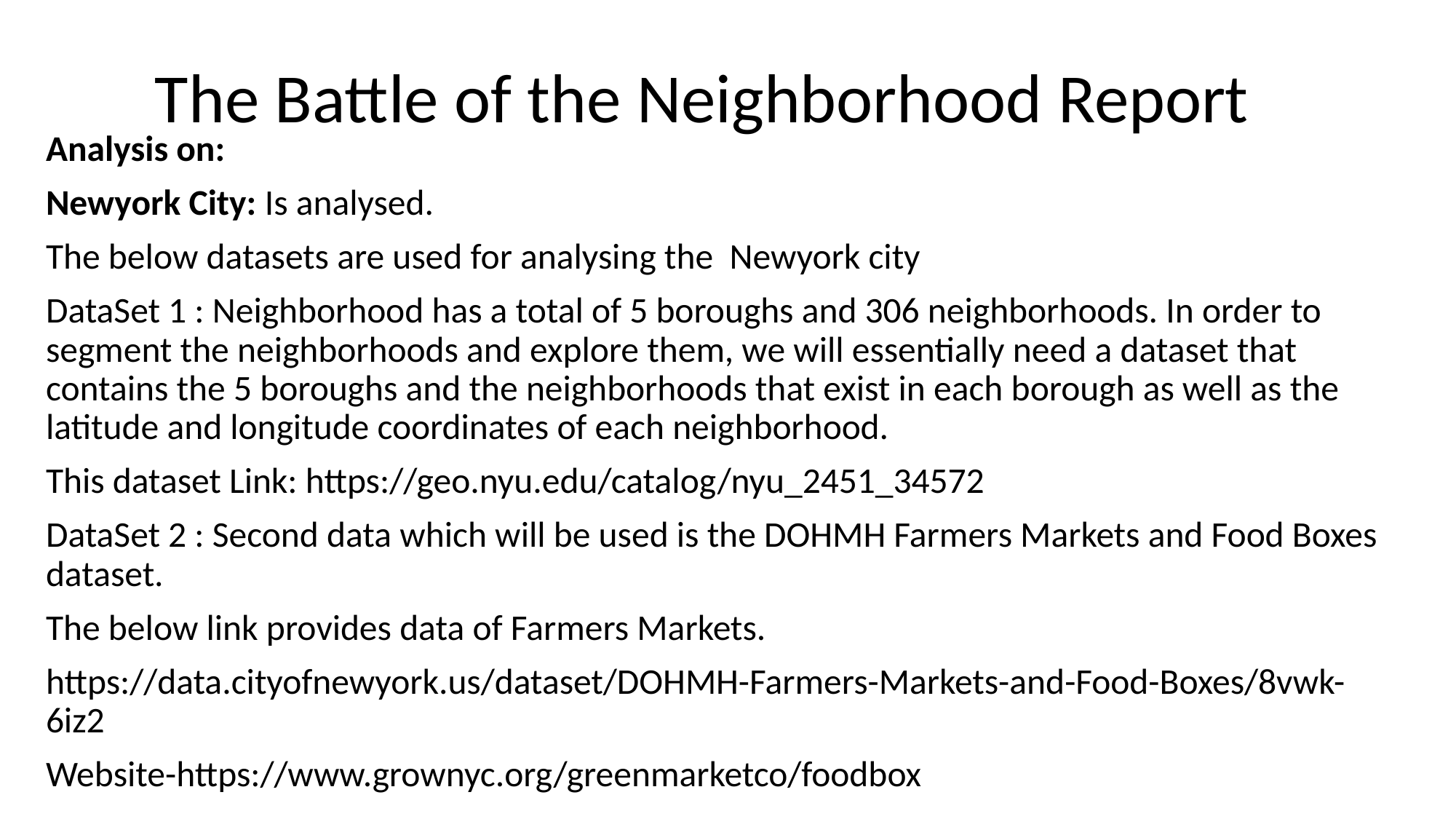

# The Battle of the Neighborhood Report
Analysis on:
Newyork City: Is analysed.
The below datasets are used for analysing the  Newyork city
DataSet 1 : Neighborhood has a total of 5 boroughs and 306 neighborhoods. In order to segment the neighborhoods and explore them, we will essentially need a dataset that contains the 5 boroughs and the neighborhoods that exist in each borough as well as the latitude and longitude coordinates of each neighborhood.
This dataset Link: https://geo.nyu.edu/catalog/nyu_2451_34572
DataSet 2 : Second data which will be used is the DOHMH Farmers Markets and Food Boxes dataset.
The below link provides data of Farmers Markets.
https://data.cityofnewyork.us/dataset/DOHMH-Farmers-Markets-and-Food-Boxes/8vwk-6iz2
Website-https://www.grownyc.org/greenmarketco/foodbox